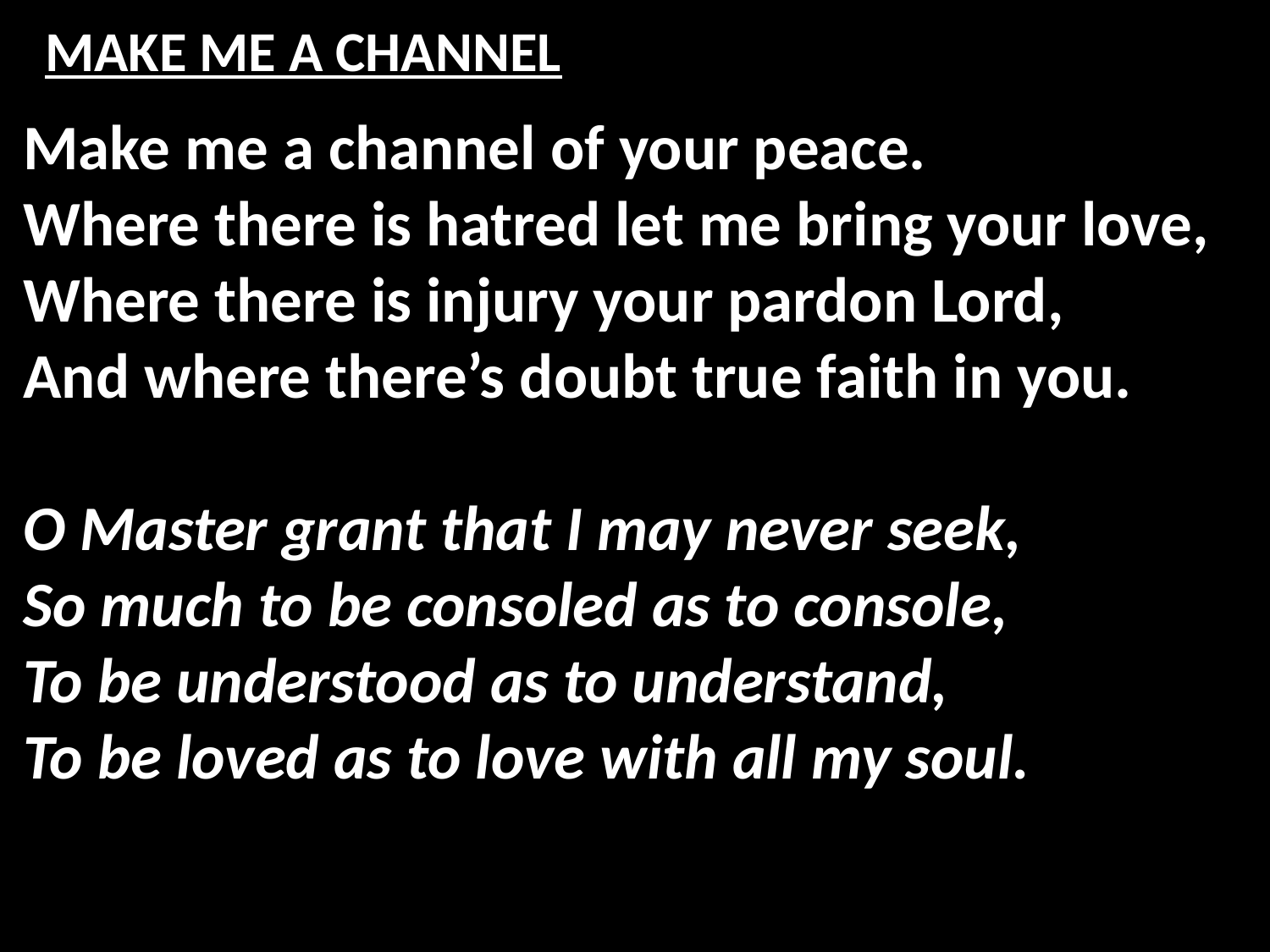

# MAKE ME A CHANNEL
Make me a channel of your peace.
Where there is hatred let me bring your love,
Where there is injury your pardon Lord,
And where there’s doubt true faith in you.

O Master grant that I may never seek,
So much to be consoled as to console,
To be understood as to understand,
To be loved as to love with all my soul.